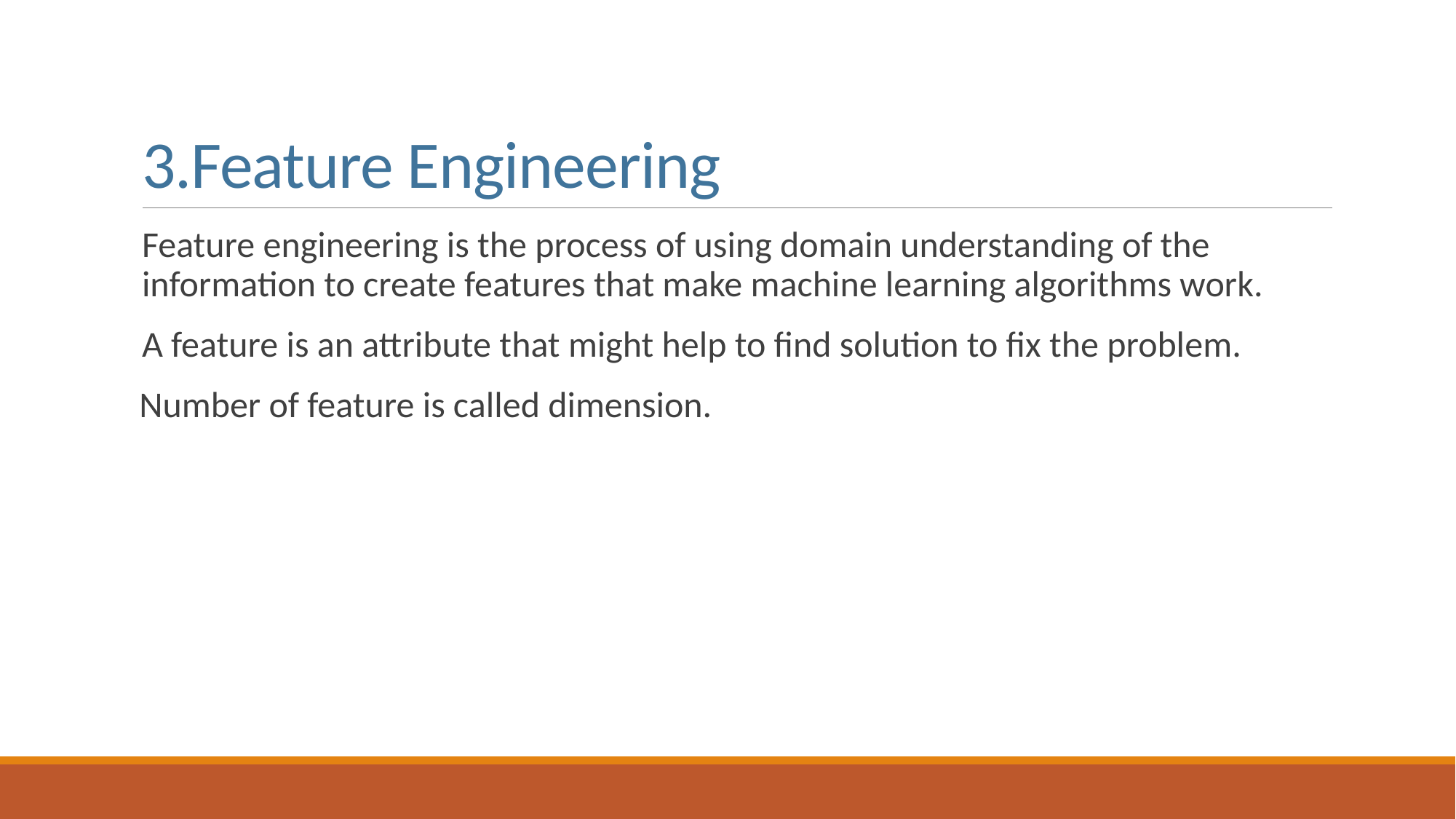

# 3.Feature Engineering
Feature engineering is the process of using domain understanding of the information to create features that make machine learning algorithms work.
A feature is an attribute that might help to find solution to fix the problem.
 Number of feature is called dimension.